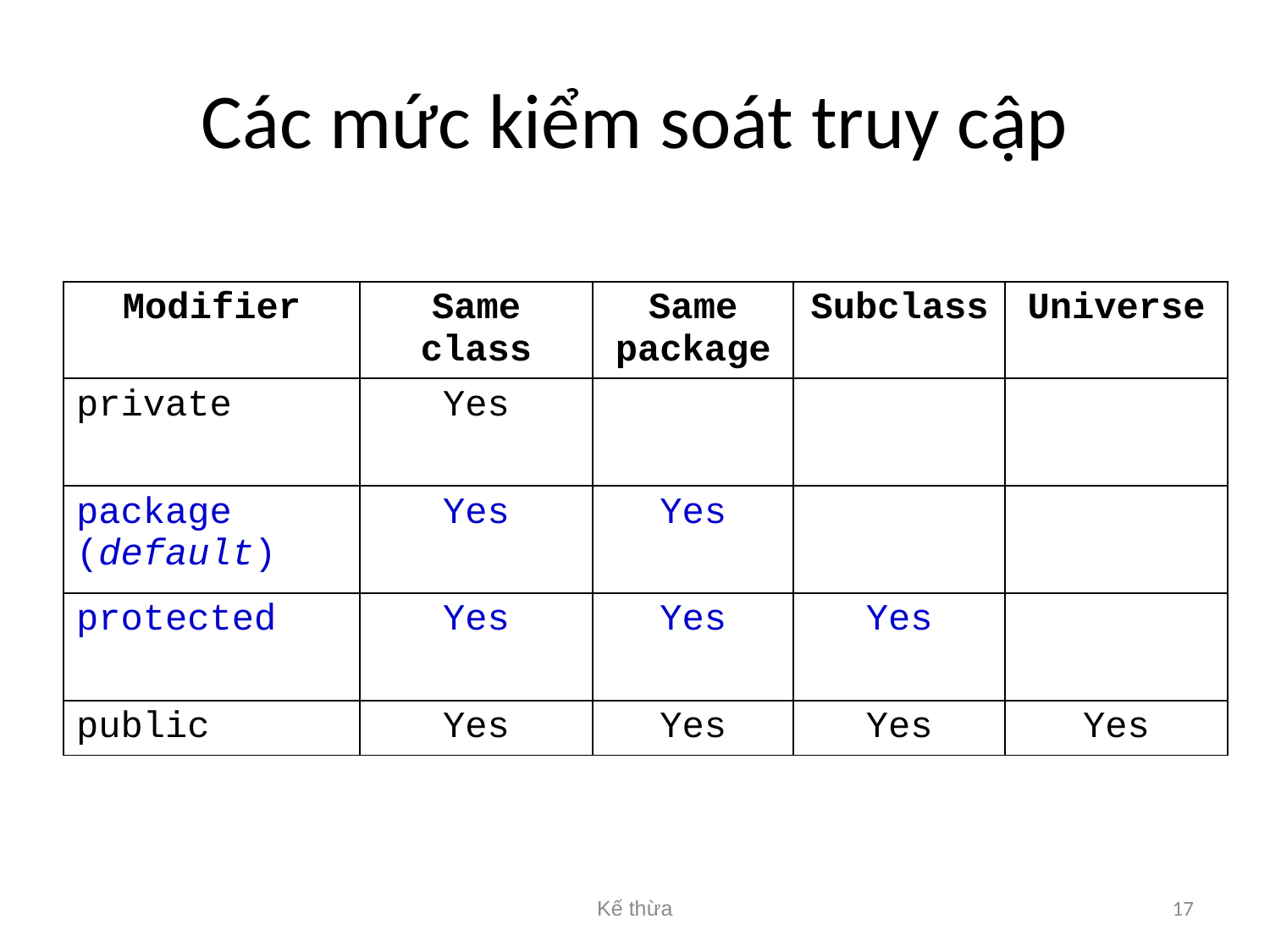

# Các mức kiểm soát truy cập
| Modifier | Same class | Same package | Subclass | Universe |
| --- | --- | --- | --- | --- |
| private | Yes |  |  |  |
| package (default) | Yes | Yes |  |  |
| protected | Yes | Yes | Yes |  |
| public | Yes | Yes | Yes | Yes |

Kế thừa
17